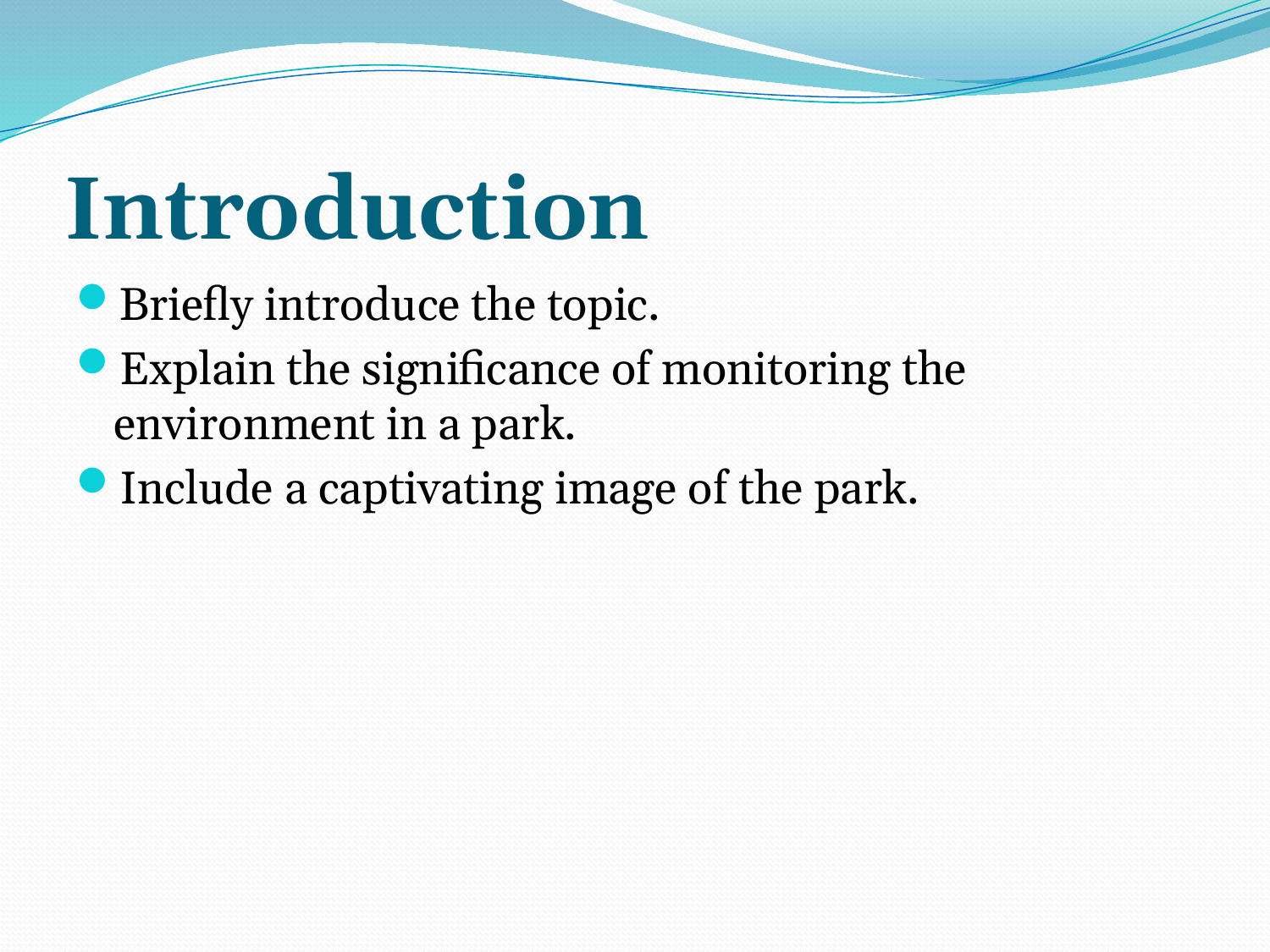

# Introduction
Briefly introduce the topic.
Explain the significance of monitoring the environment in a park.
Include a captivating image of the park.